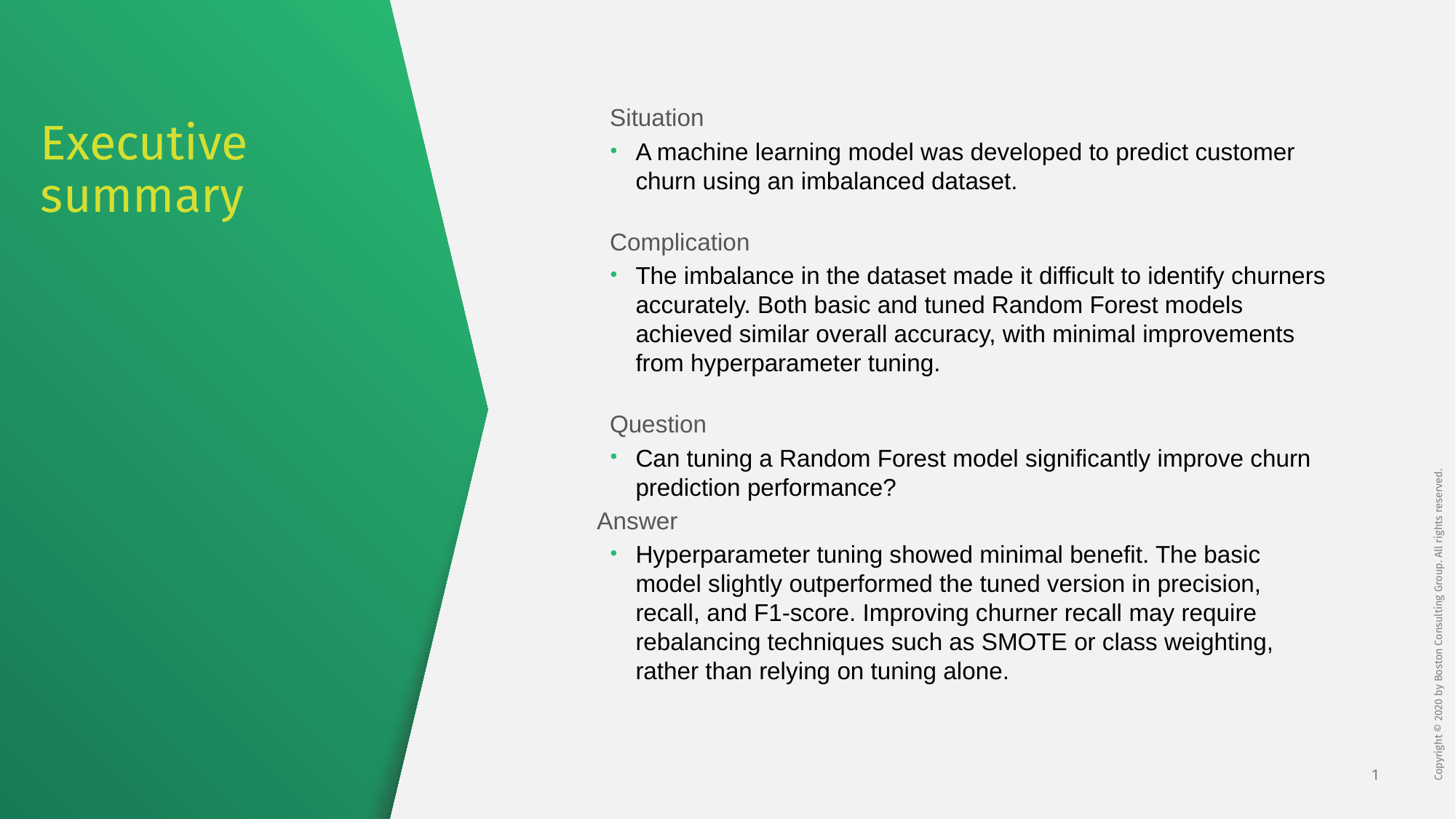

# Executive summary
Situation
A machine learning model was developed to predict customer churn using an imbalanced dataset.

Complication
The imbalance in the dataset made it difficult to identify churners accurately. Both basic and tuned Random Forest models achieved similar overall accuracy, with minimal improvements from hyperparameter tuning.

Question
Can tuning a Random Forest model significantly improve churn prediction performance?
Answer
Hyperparameter tuning showed minimal benefit. The basic model slightly outperformed the tuned version in precision, recall, and F1-score. Improving churner recall may require rebalancing techniques such as SMOTE or class weighting, rather than relying on tuning alone.